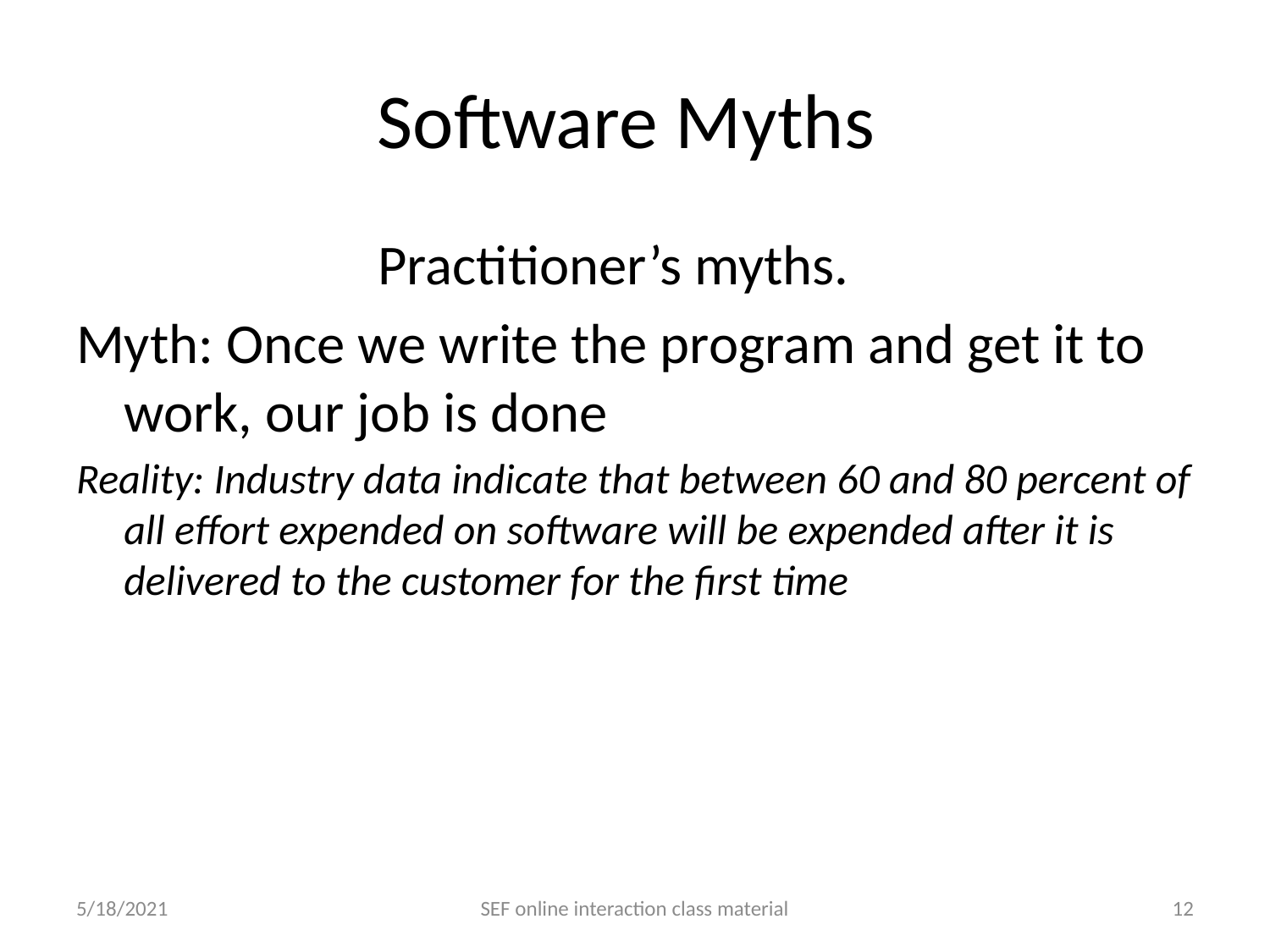

# Software Myths
			Practitioner’s myths.
Myth: Once we write the program and get it to work, our job is done
Reality: Industry data indicate that between 60 and 80 percent of all effort expended on software will be expended after it is delivered to the customer for the first time
5/18/2021
SEF online interaction class material
12